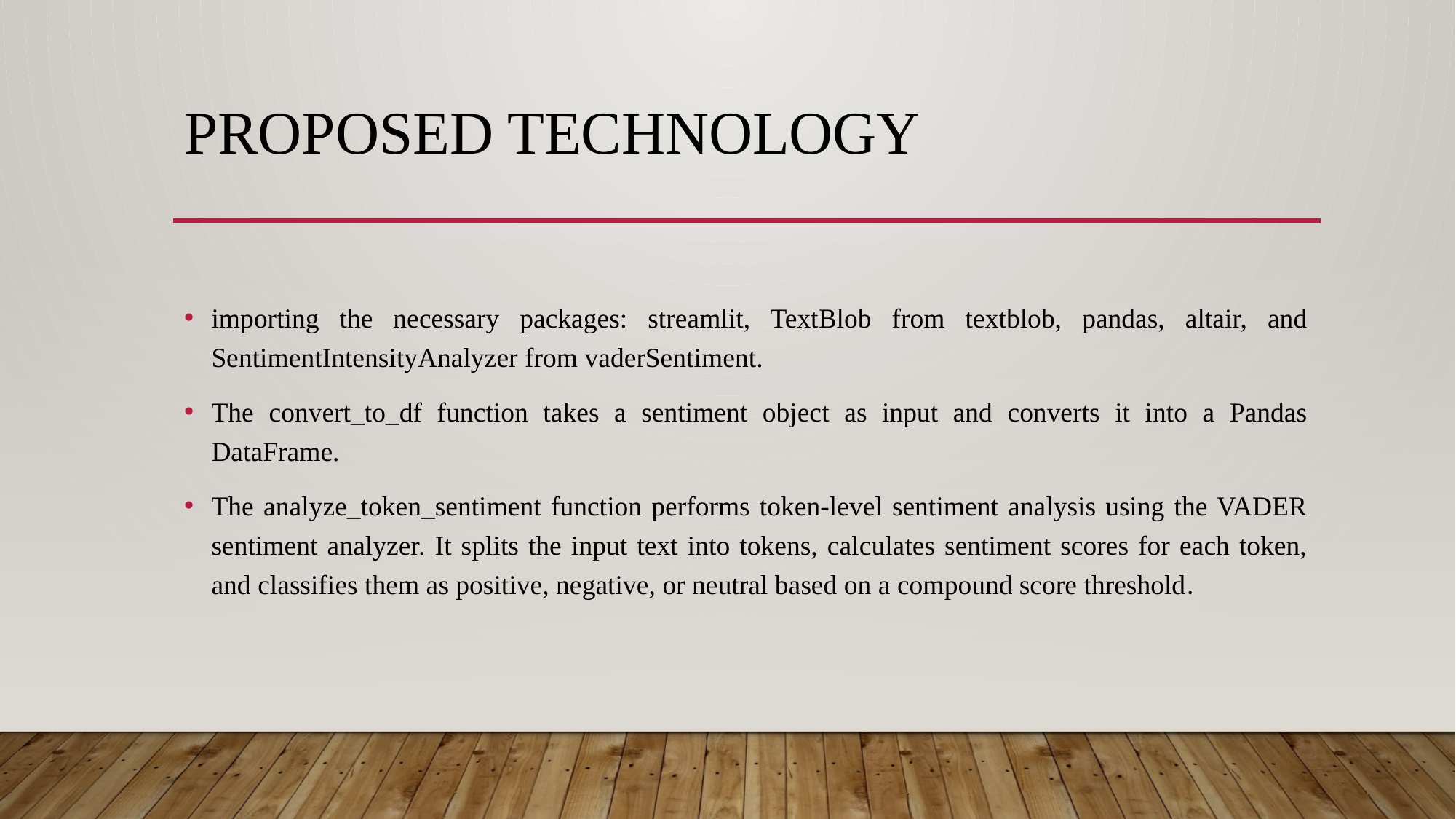

# Proposed technology

importing the necessary packages: streamlit, TextBlob from textblob, pandas, altair, and SentimentIntensityAnalyzer from vaderSentiment.
The convert_to_df function takes a sentiment object as input and converts it into a Pandas DataFrame.
The analyze_token_sentiment function performs token-level sentiment analysis using the VADER sentiment analyzer. It splits the input text into tokens, calculates sentiment scores for each token, and classifies them as positive, negative, or neutral based on a compound score threshold.